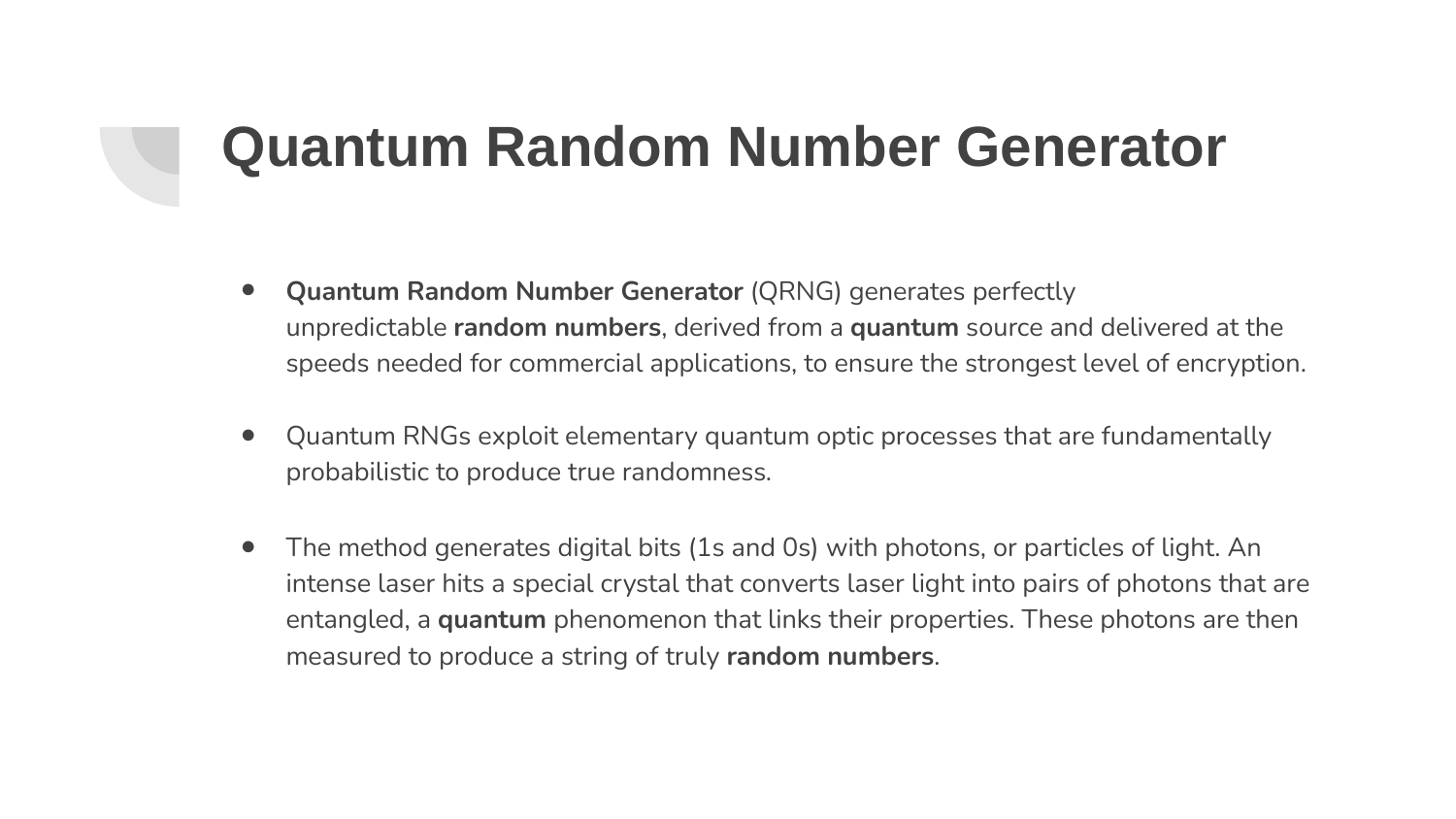

# Quantum Random Number Generator
Quantum Random Number Generator (QRNG) generates perfectly unpredictable random numbers, derived from a quantum source and delivered at the speeds needed for commercial applications, to ensure the strongest level of encryption.

Quantum RNGs exploit elementary quantum optic processes that are fundamentally probabilistic to produce true randomness.

The method generates digital bits (1s and 0s) with photons, or particles of light. An intense laser hits a special crystal that converts laser light into pairs of photons that are entangled, a quantum phenomenon that links their properties. These photons are then measured to produce a string of truly random numbers.